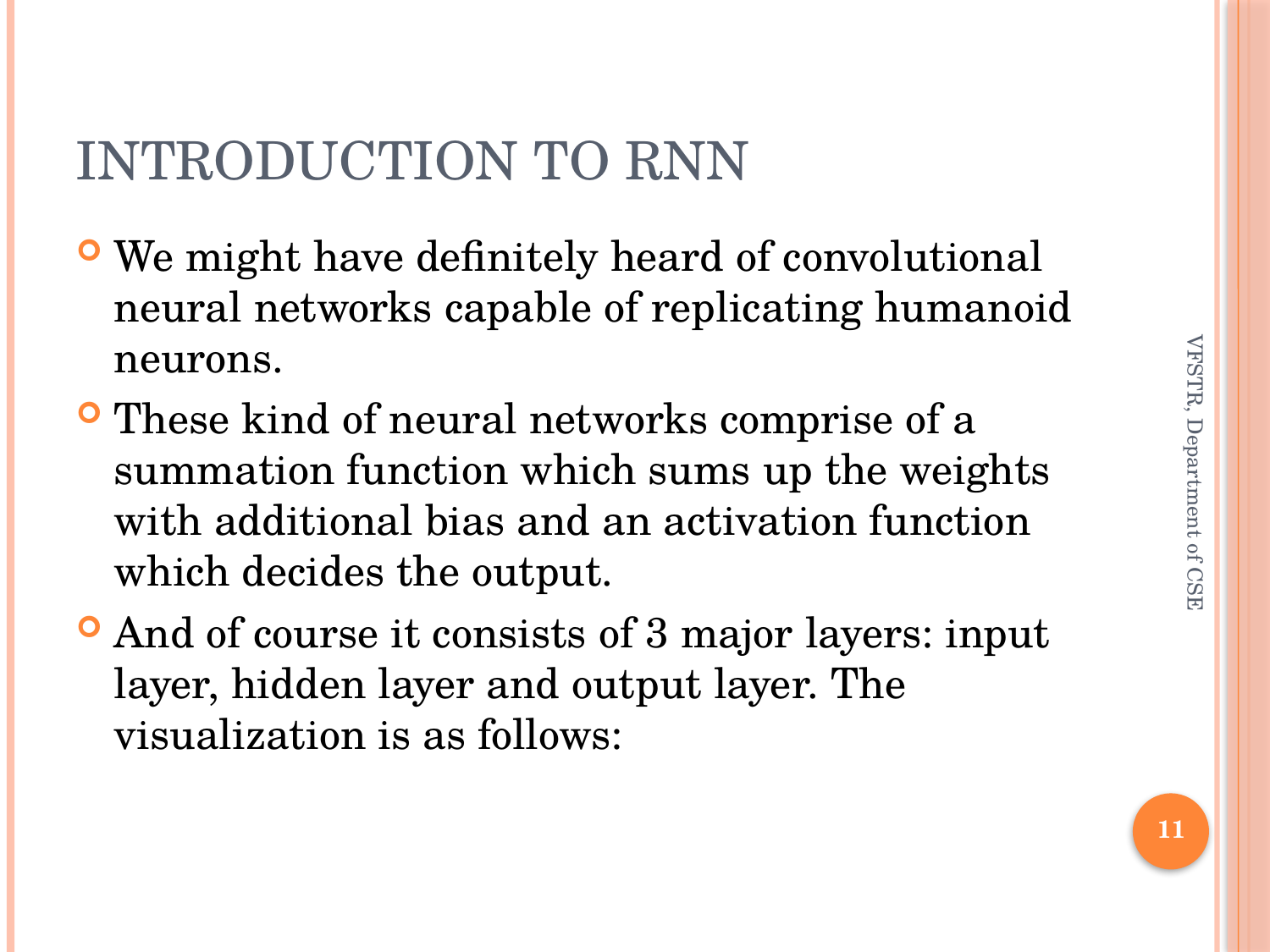

# Introduction to RNN
We might have definitely heard of convolutional neural networks capable of replicating humanoid neurons.
These kind of neural networks comprise of a summation function which sums up the weights with additional bias and an activation function which decides the output.
And of course it consists of 3 major layers: input layer, hidden layer and output layer. The visualization is as follows:
VFSTR, Department of CSE
11